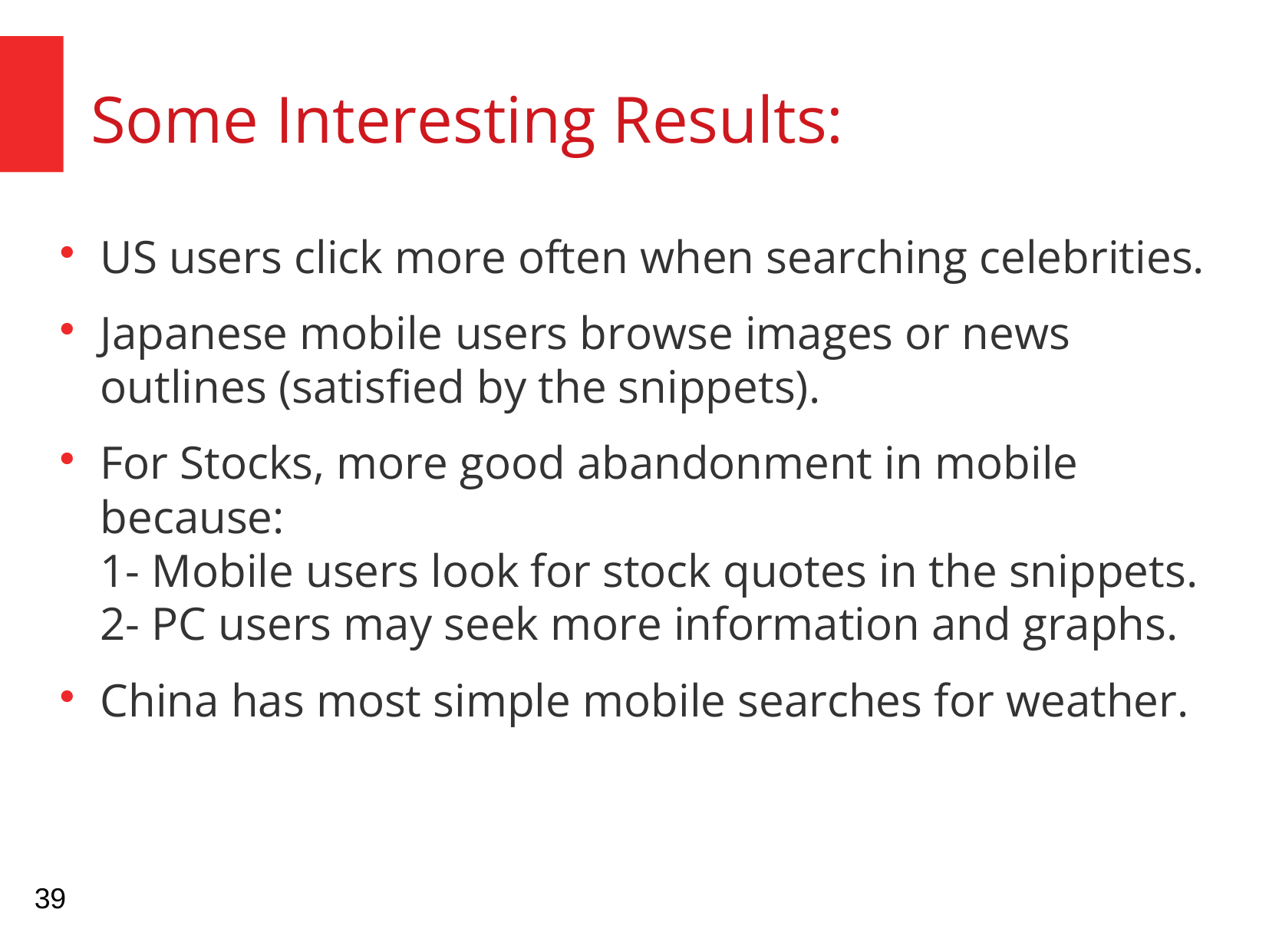

Some Interesting Results:
US users click more often when searching celebrities.
Japanese mobile users browse images or news outlines (satisfied by the snippets).
For Stocks, more good abandonment in mobile because:
1- Mobile users look for stock quotes in the snippets.
2- PC users may seek more information and graphs.
China has most simple mobile searches for weather.
39